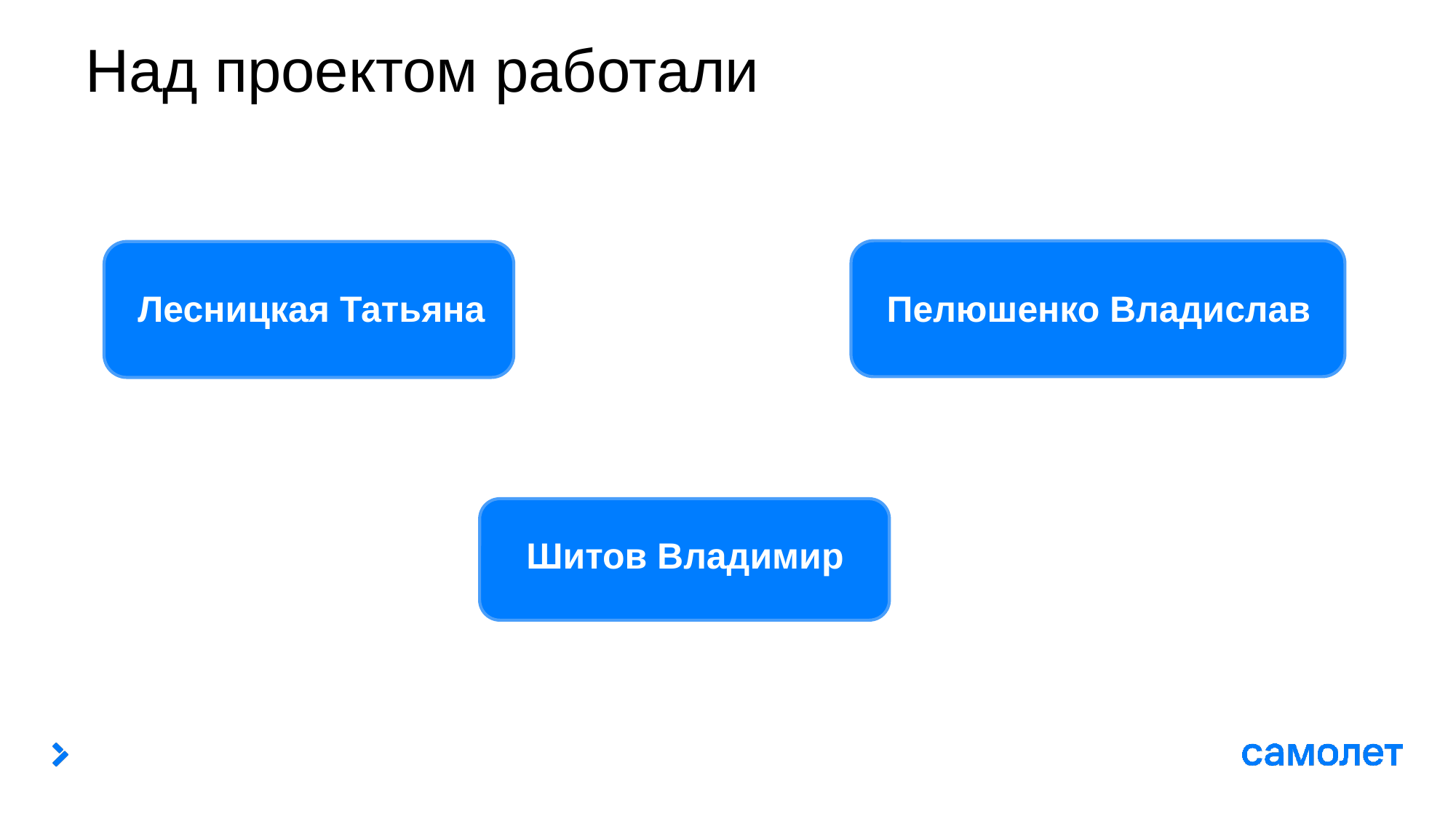

# Над проектом работали

Лесницкая Татьяна
Пелюшенко Владислав

Шитов Владимир